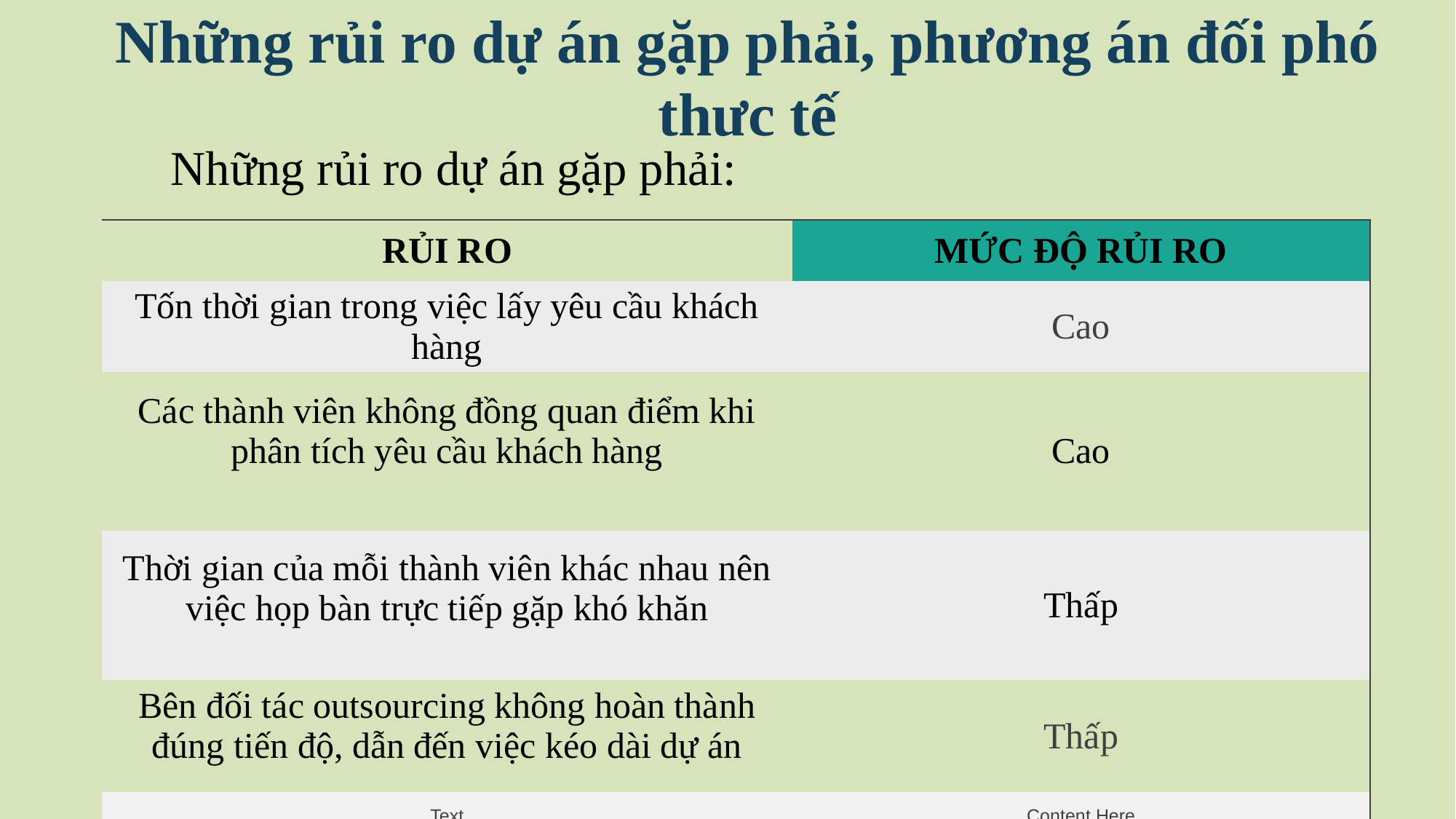

Những rủi ro dự án gặp phải, phương án đối phó thưc tế
Những rủi ro dự án gặp phải:
| RỦI RO | MỨC ĐỘ RỦI RO |
| --- | --- |
| Tốn thời gian trong việc lấy yêu cầu khách hàng | Cao |
| Các thành viên không đồng quan điểm khi phân tích yêu cầu khách hàng | Cao |
| Thời gian của mỗi thành viên khác nhau nên việc họp bàn trực tiếp gặp khó khăn | Thấp |
| Bên đối tác outsourcing không hoàn thành đúng tiến độ, dẫn đến việc kéo dài dự án | Thấp |
| Text | Content Here |